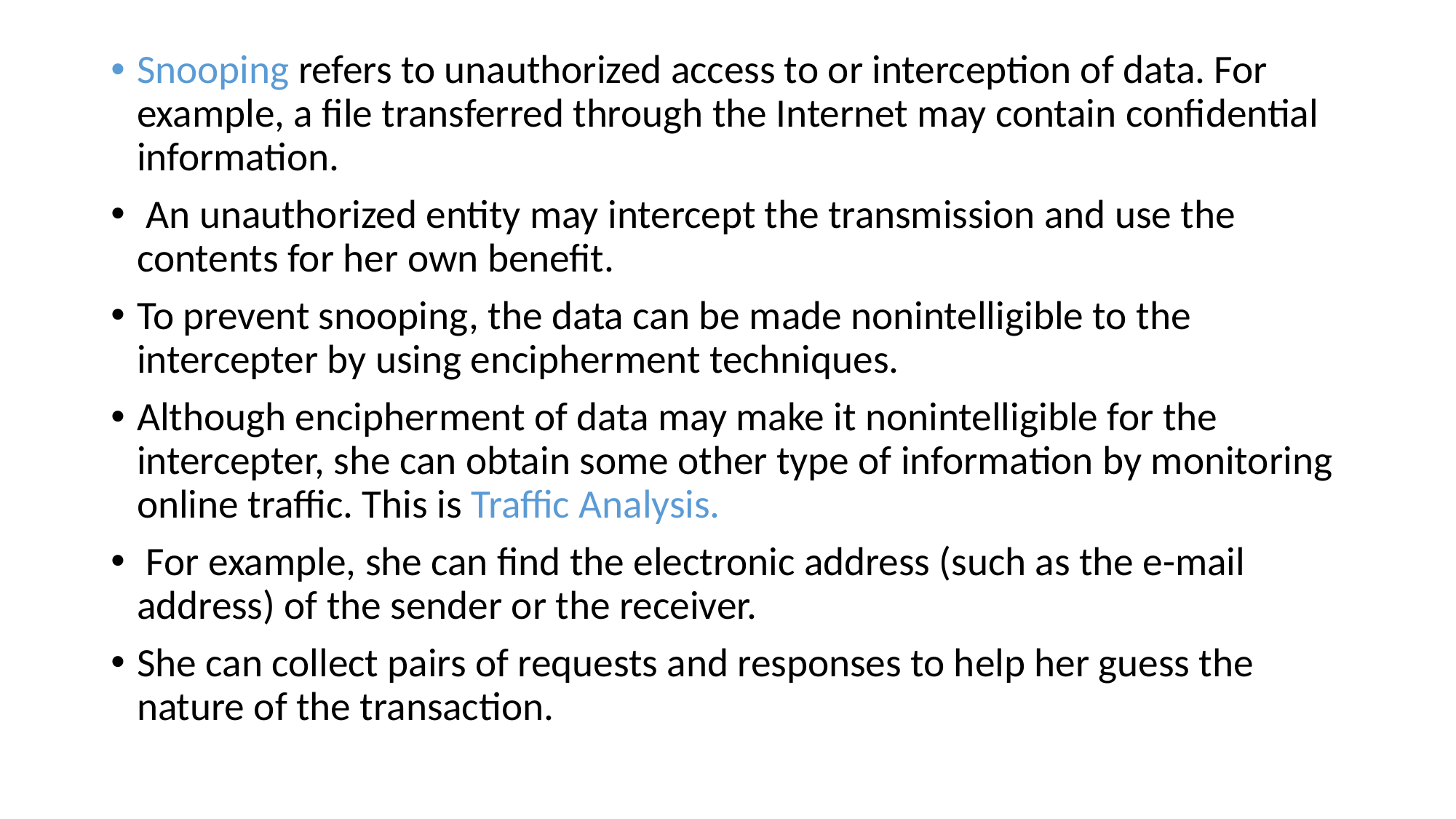

Snooping refers to unauthorized access to or interception of data. For example, a file transferred through the Internet may contain confidential information.
 An unauthorized entity may intercept the transmission and use the contents for her own benefit.
To prevent snooping, the data can be made nonintelligible to the intercepter by using encipherment techniques.
Although encipherment of data may make it nonintelligible for the intercepter, she can obtain some other type of information by monitoring online traffic. This is Traffic Analysis.
 For example, she can find the electronic address (such as the e-mail address) of the sender or the receiver.
She can collect pairs of requests and responses to help her guess the nature of the transaction.